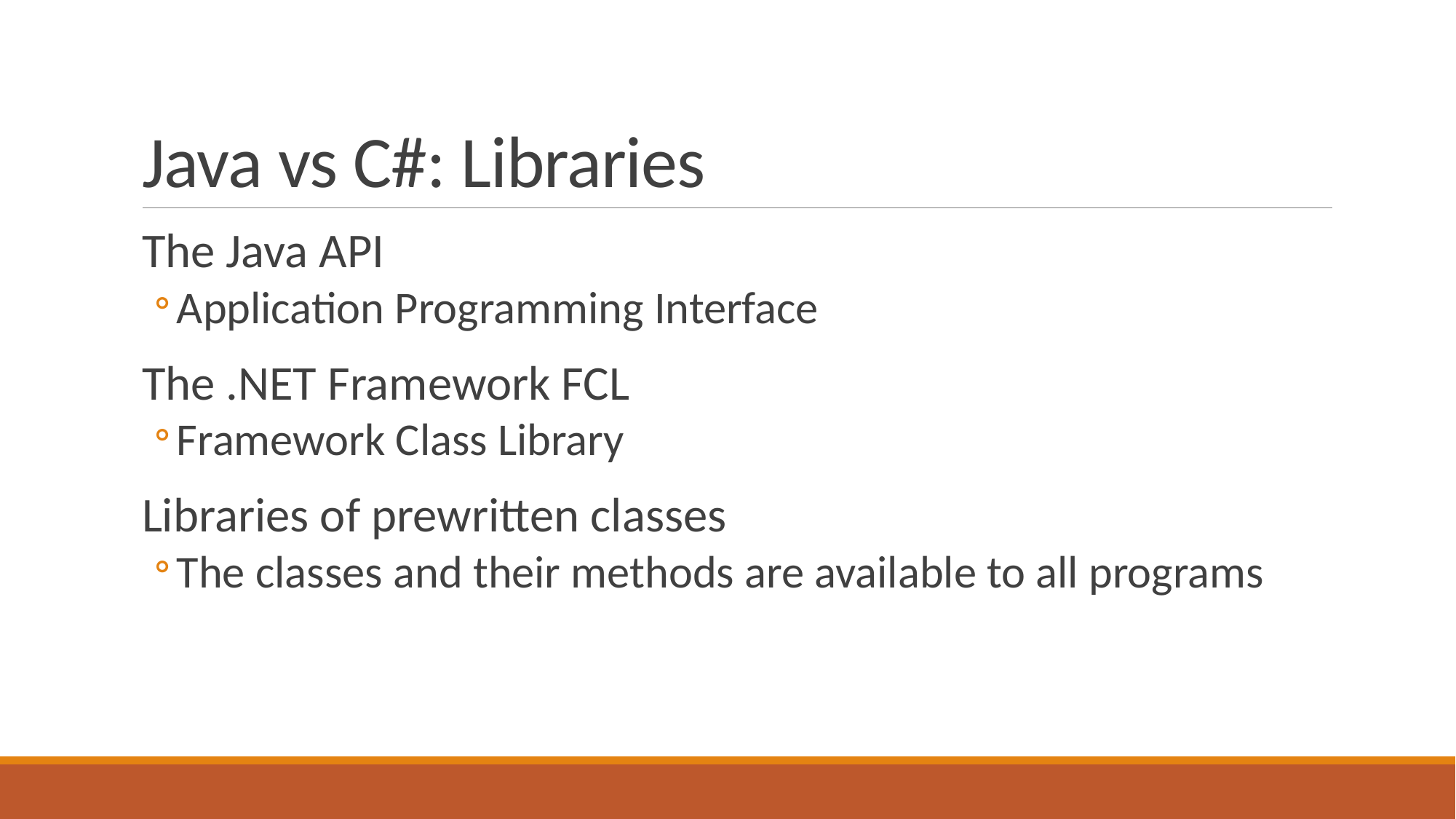

# Java vs C#: Libraries
The Java API
Application Programming Interface
The .NET Framework FCL
Framework Class Library
Libraries of prewritten classes
The classes and their methods are available to all programs